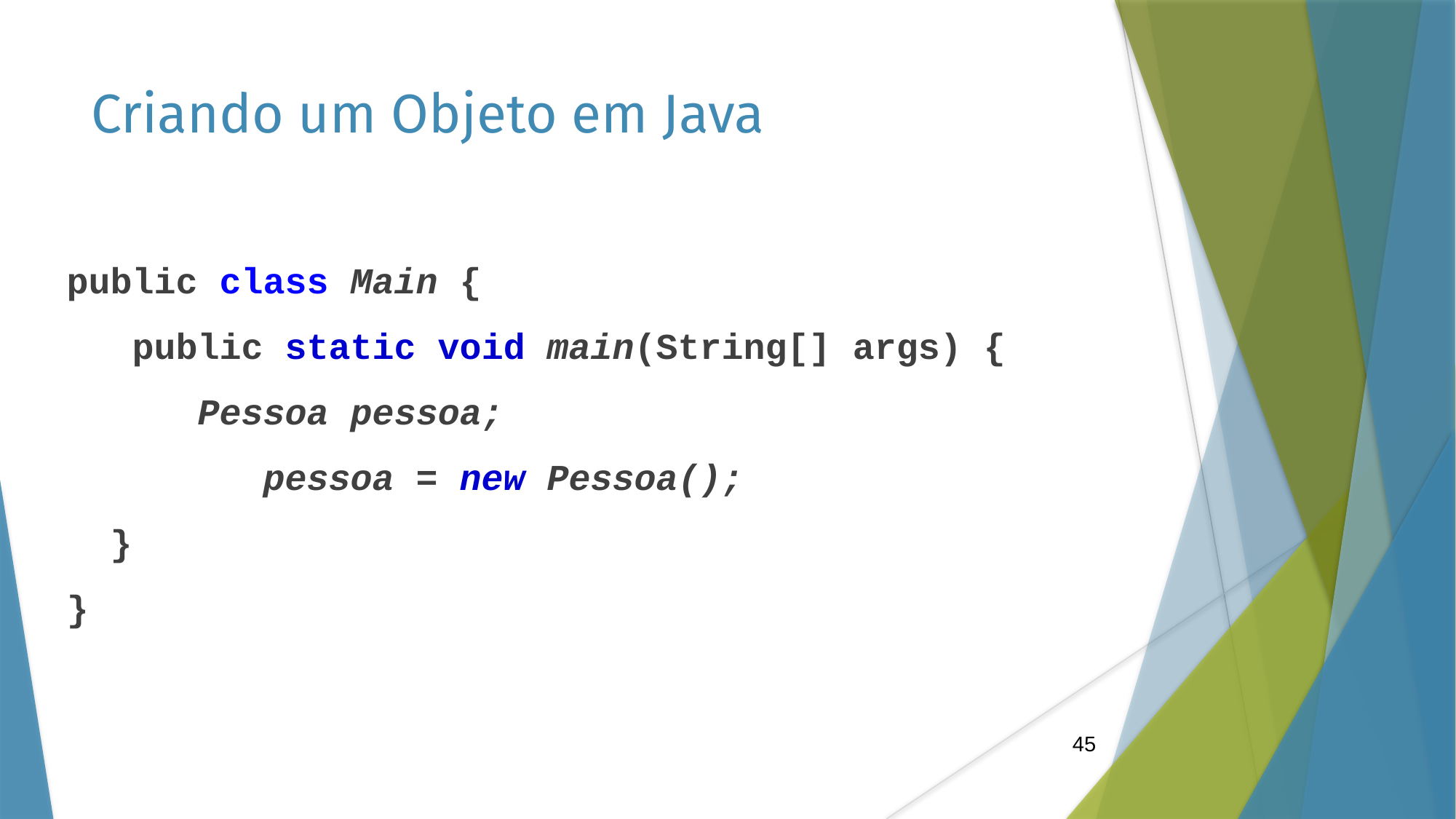

Criando um Objeto em Java

public class Main {
   public static void main(String[] args) {
   	 Pessoa pessoa;
	    pessoa = new Pessoa();
  }
}
45